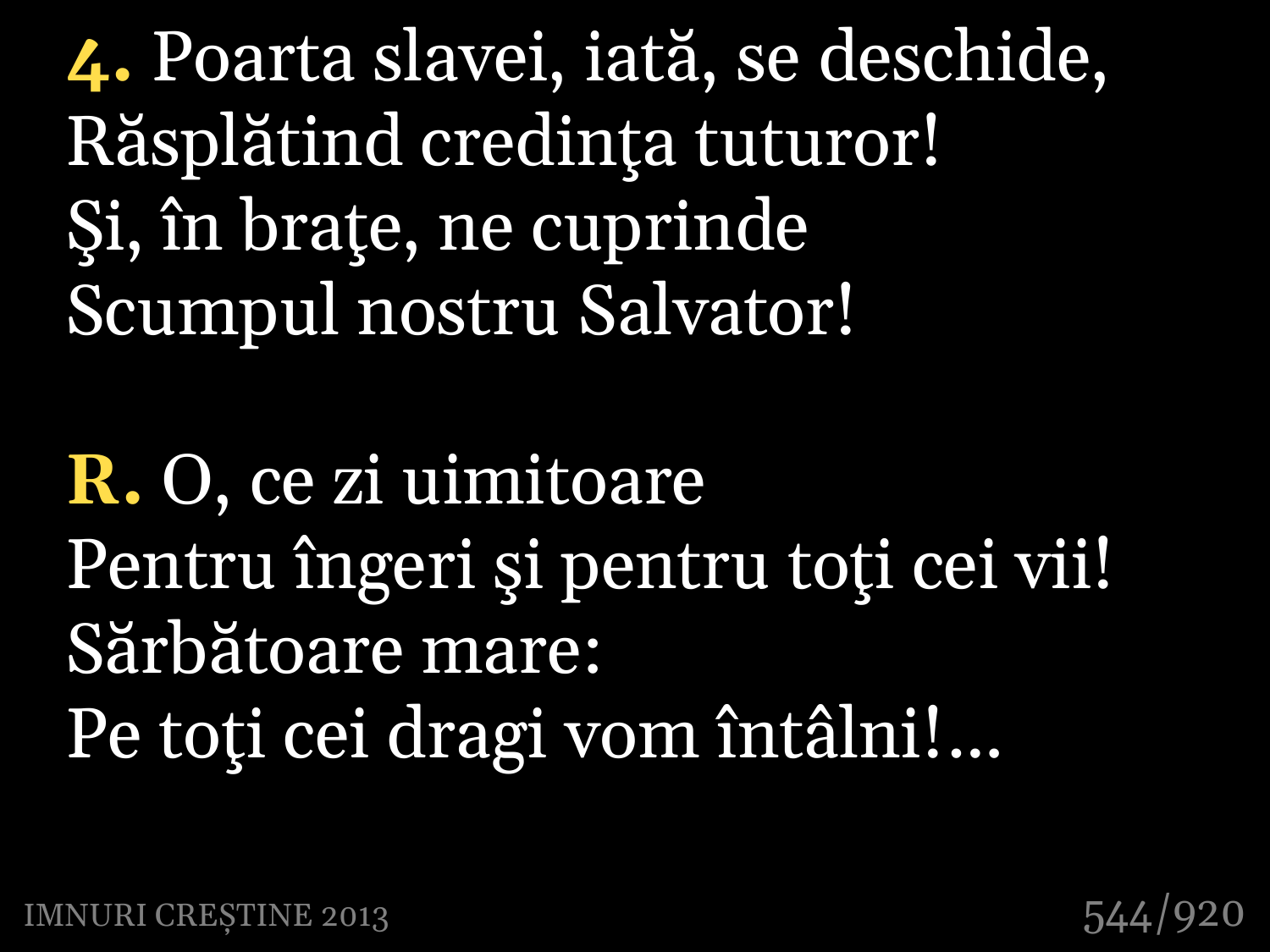

4. Poarta slavei, iată, se deschide,
Răsplătind credinţa tuturor!
Şi, în braţe, ne cuprinde
Scumpul nostru Salvator!

R. O, ce zi uimitoare
Pentru îngeri şi pentru toţi cei vii!
Sărbătoare mare:
Pe toţi cei dragi vom întâlni!…
544/920
IMNURI CREȘTINE 2013